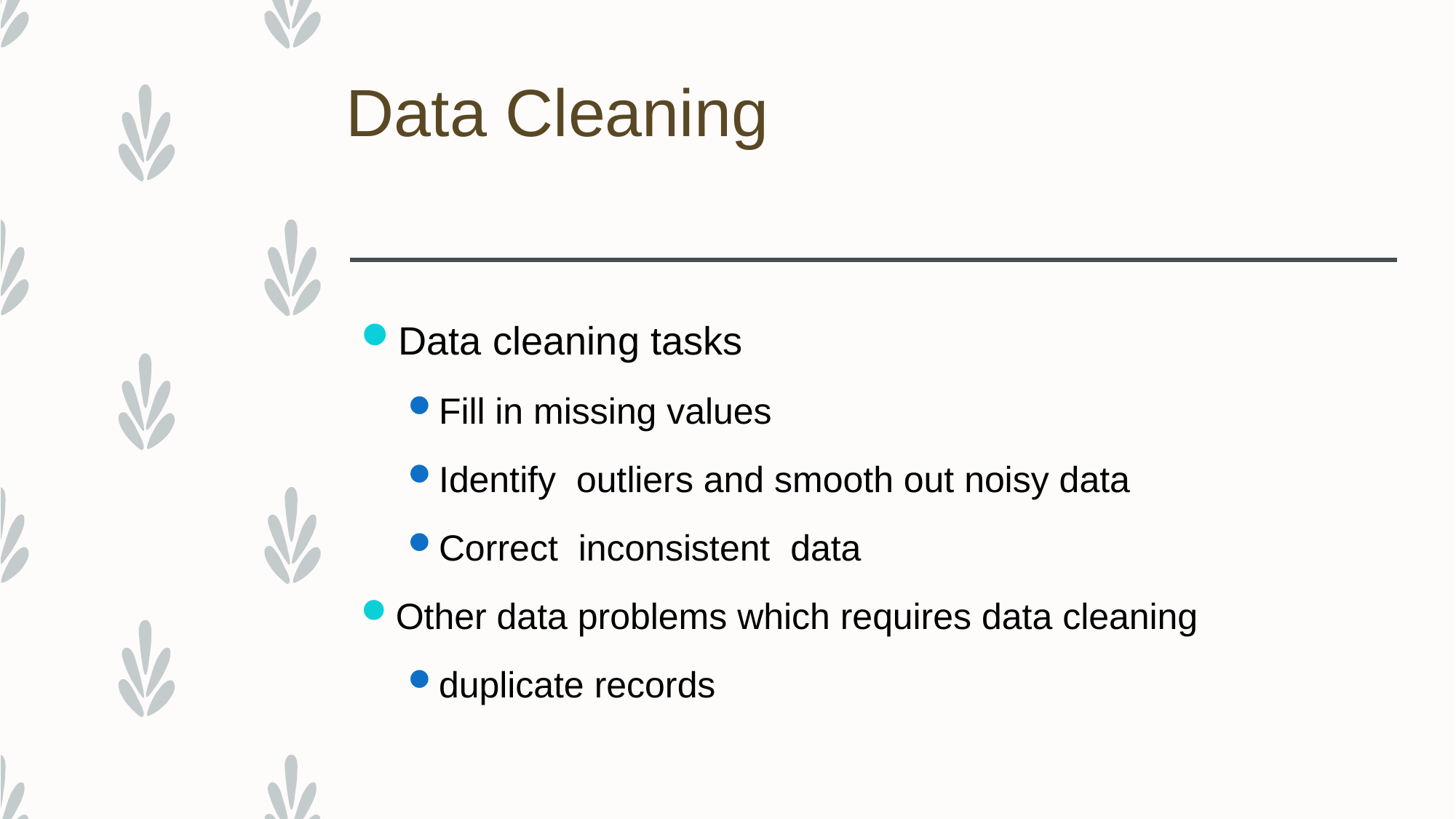

# Data Cleaning
Data cleaning tasks
Fill in missing values
Identify  outliers and smooth out noisy data
Correct  inconsistent  data
Other data problems which requires data cleaning
duplicate records